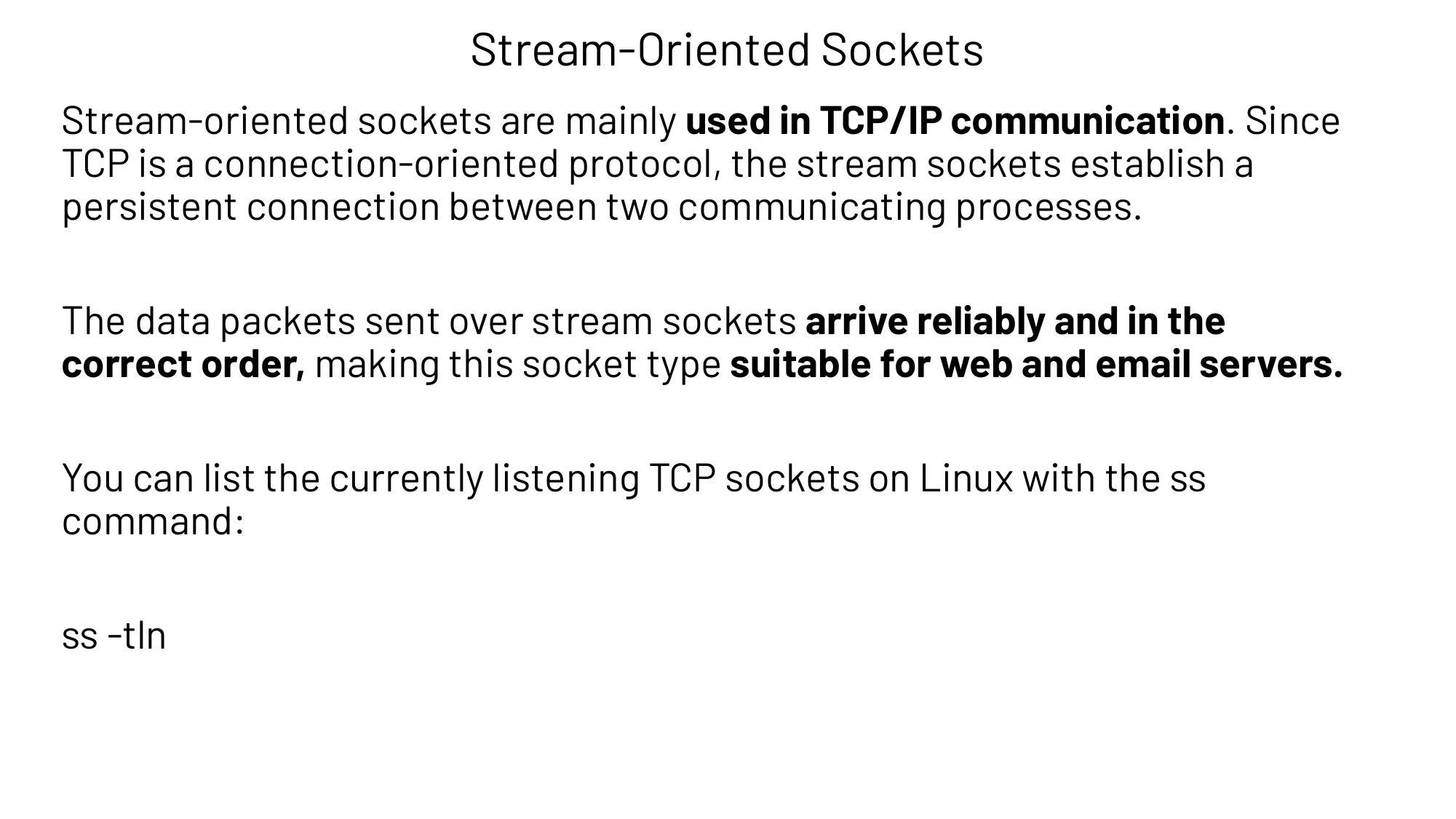

# Stream-Oriented Sockets
Stream-oriented sockets are mainly used in TCP/IP communication. Since TCP is a connection-oriented protocol, the stream sockets establish a persistent connection between two communicating processes.

The data packets sent over stream sockets arrive reliably and in the correct order, making this socket type suitable for web and email servers.

You can list the currently listening TCP sockets on Linux with the ss command:

ss -tln